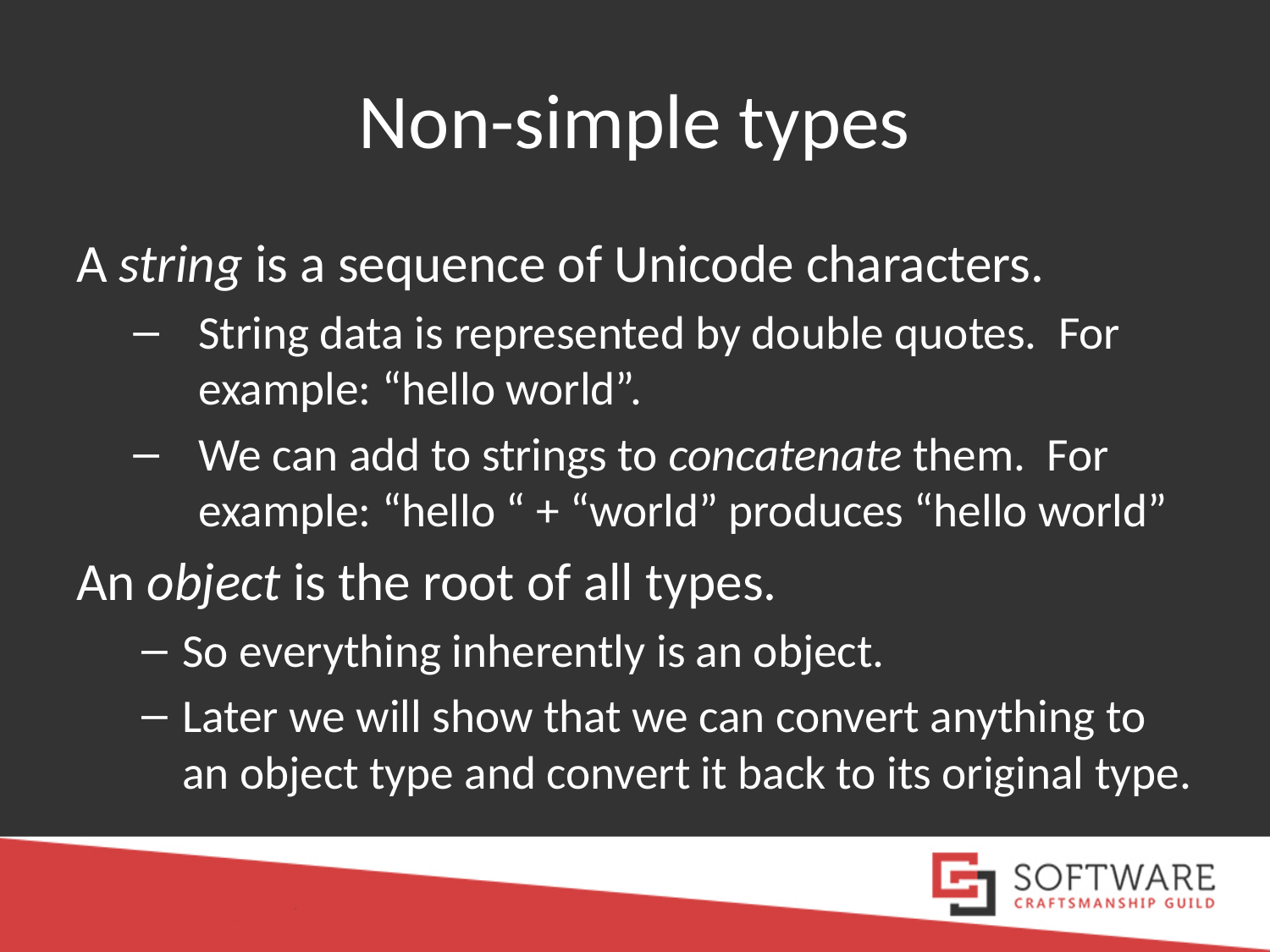

# Non-simple types
A string is a sequence of Unicode characters.
String data is represented by double quotes.  For example: “hello world”.
We can add to strings to concatenate them.  For example: “hello “ + “world” produces “hello world”
An object is the root of all types.
So everything inherently is an object.
Later we will show that we can convert anything to an object type and convert it back to its original type.